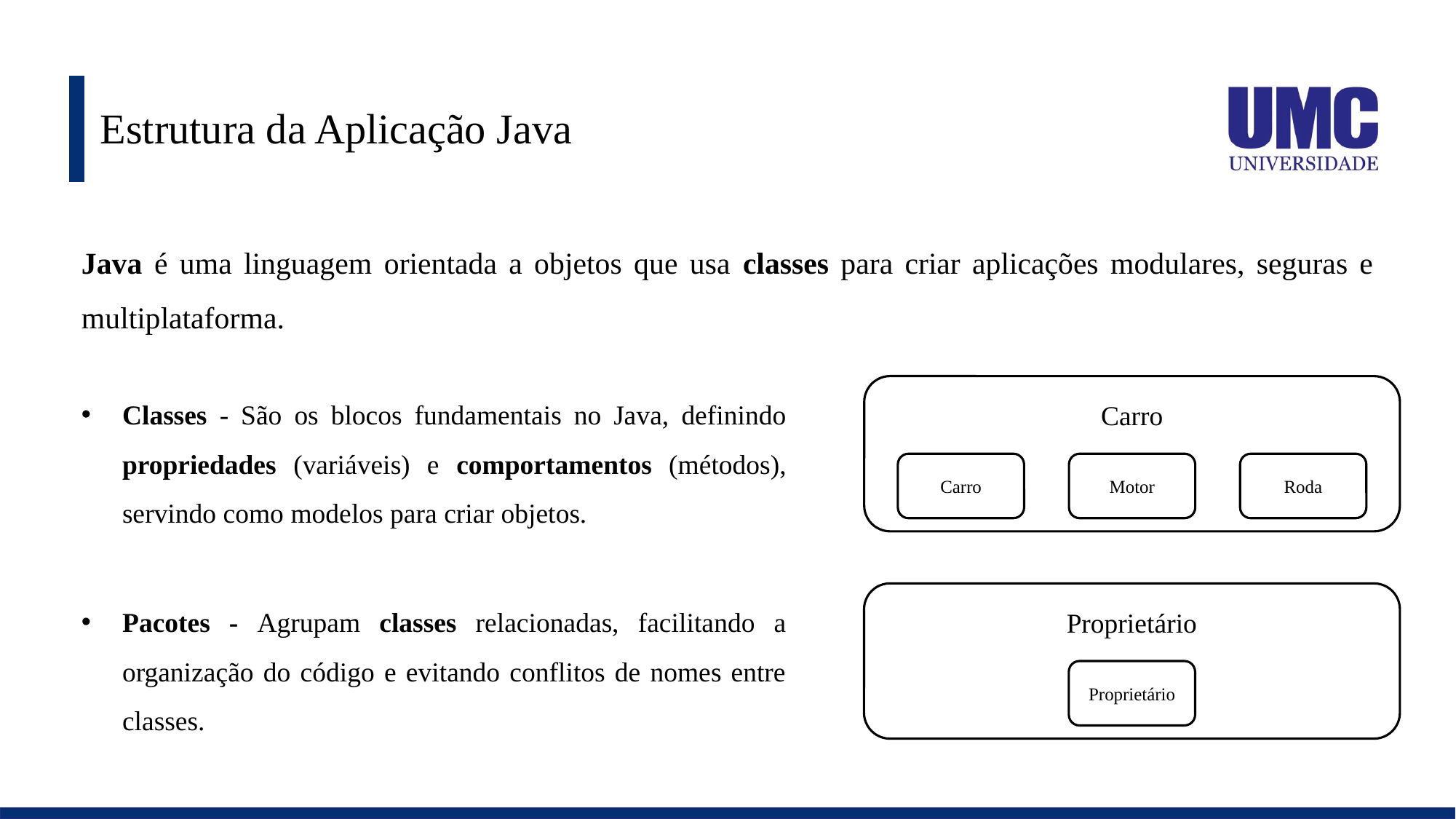

# Estrutura da Aplicação Java
Java é uma linguagem orientada a objetos que usa classes para criar aplicações modulares, seguras e multiplataforma.

Classes - São os blocos fundamentais no Java, definindo propriedades (variáveis) e comportamentos (métodos), servindo como modelos para criar objetos.

Carro
Carro
Motor
Roda
Pacotes - Agrupam classes relacionadas, facilitando a organização do código e evitando conflitos de nomes entre classes.

Proprietário
Proprietário